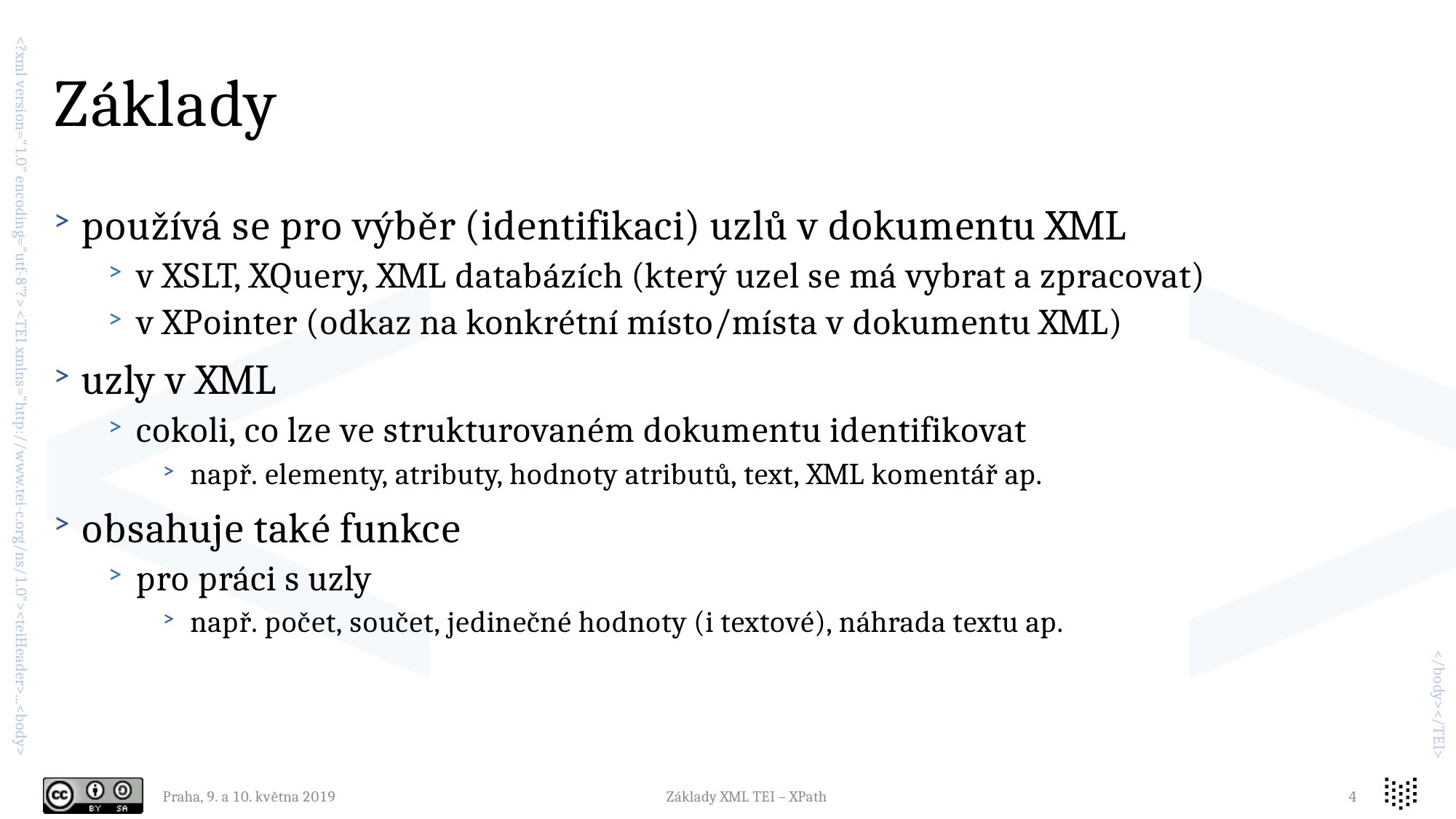

# Základy
používá se pro výběr (identifikaci) uzlů v dokumentu XML
v XSLT, XQuery, XML databázích (který uzel se má vybrat a zpracovat)
v XPointer (odkaz na konkrétní místo/místa v dokumentu XML)
uzly v XML
cokoli, co lze ve strukturovaném dokumentu identifikovat
např. elementy, atributy, hodnoty atributů, text, XML komentář ap.
obsahuje také funkce
pro práci s uzly
např. počet, součet, jedinečné hodnoty (i textové), náhrada textu ap.
Praha, 9. a 10. května 2019
Základy XML TEI – XPath
4